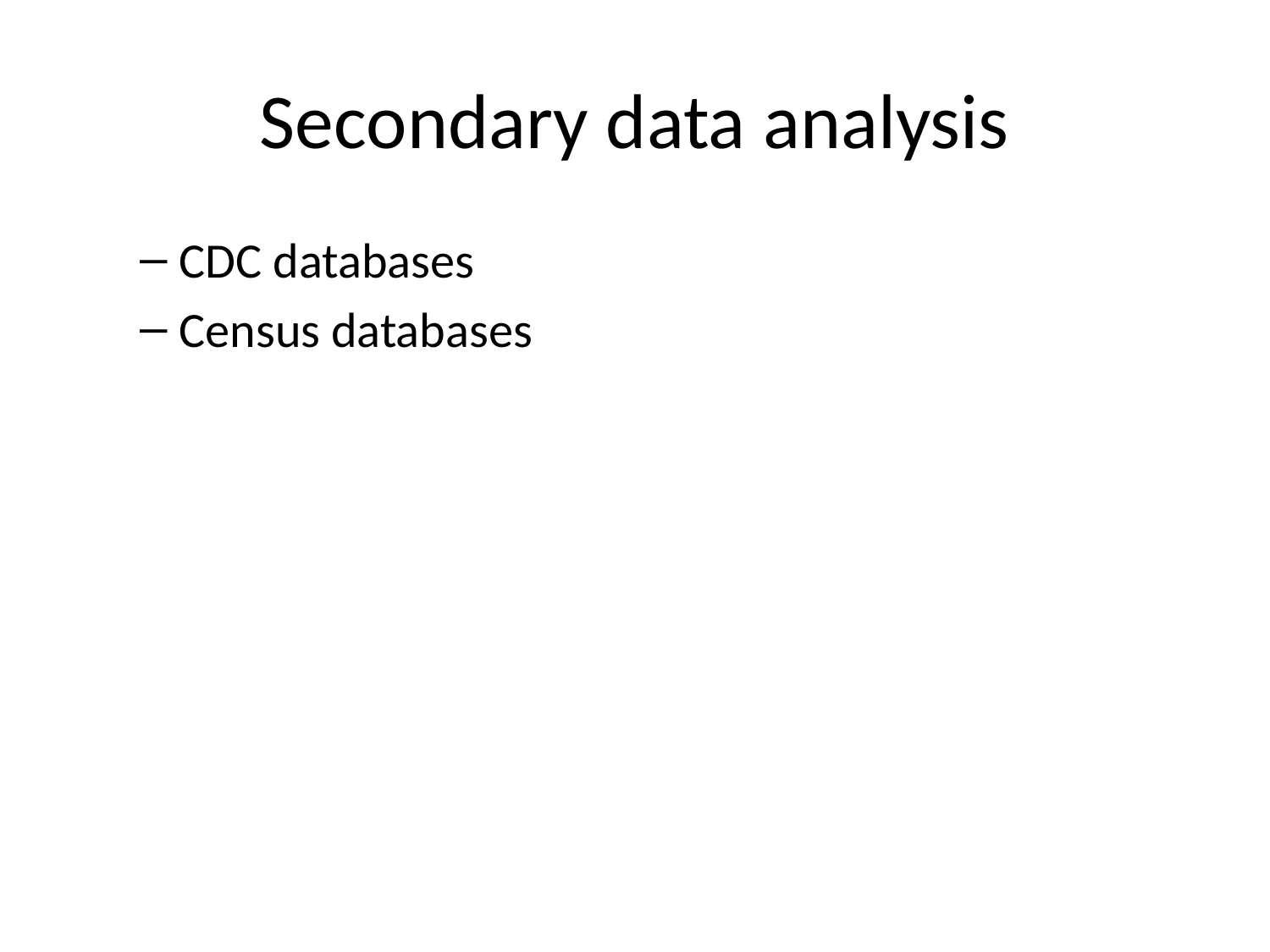

# Secondary data analysis
CDC databases
Census databases